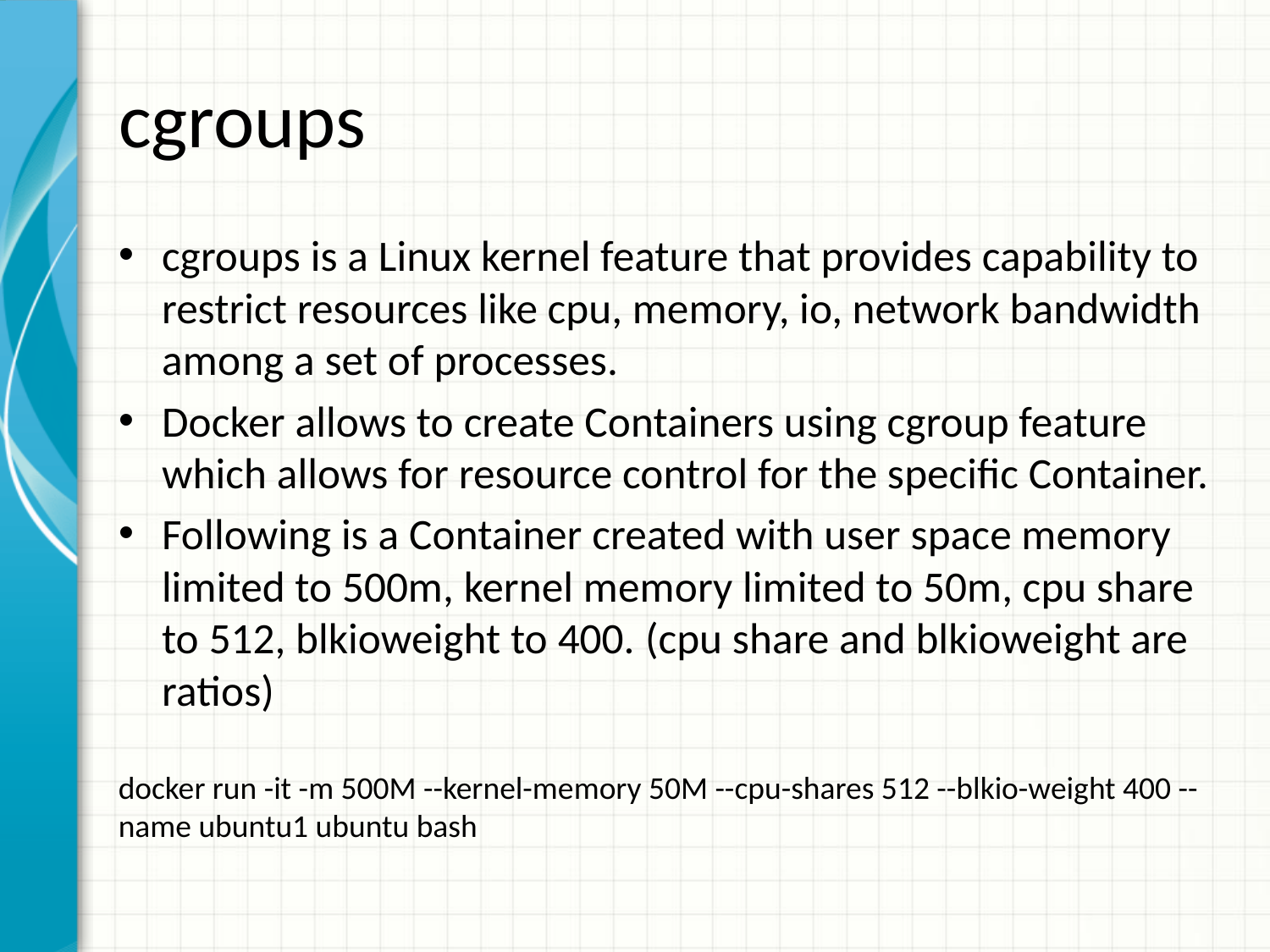

# cgroups
cgroups is a Linux kernel feature that provides capability to restrict resources like cpu, memory, io, network bandwidth among a set of processes.
Docker allows to create Containers using cgroup feature which allows for resource control for the specific Container.
Following is a Container created with user space memory limited to 500m, kernel memory limited to 50m, cpu share to 512, blkioweight to 400. (cpu share and blkioweight are ratios)
docker run -it -m 500M --kernel-memory 50M --cpu-shares 512 --blkio-weight 400 --name ubuntu1 ubuntu bash